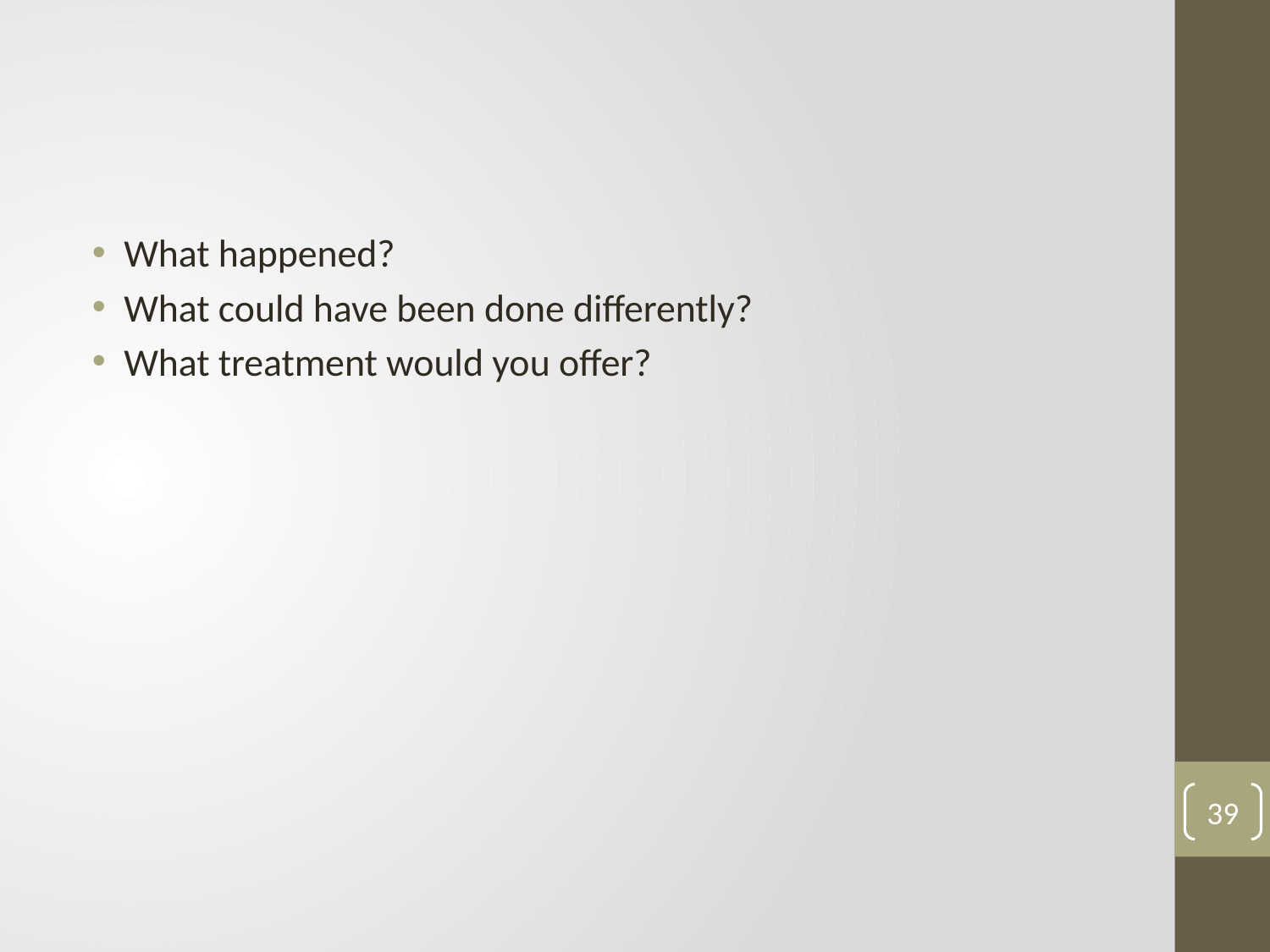

#
What happened?
What could have been done differently?
What treatment would you offer?
39